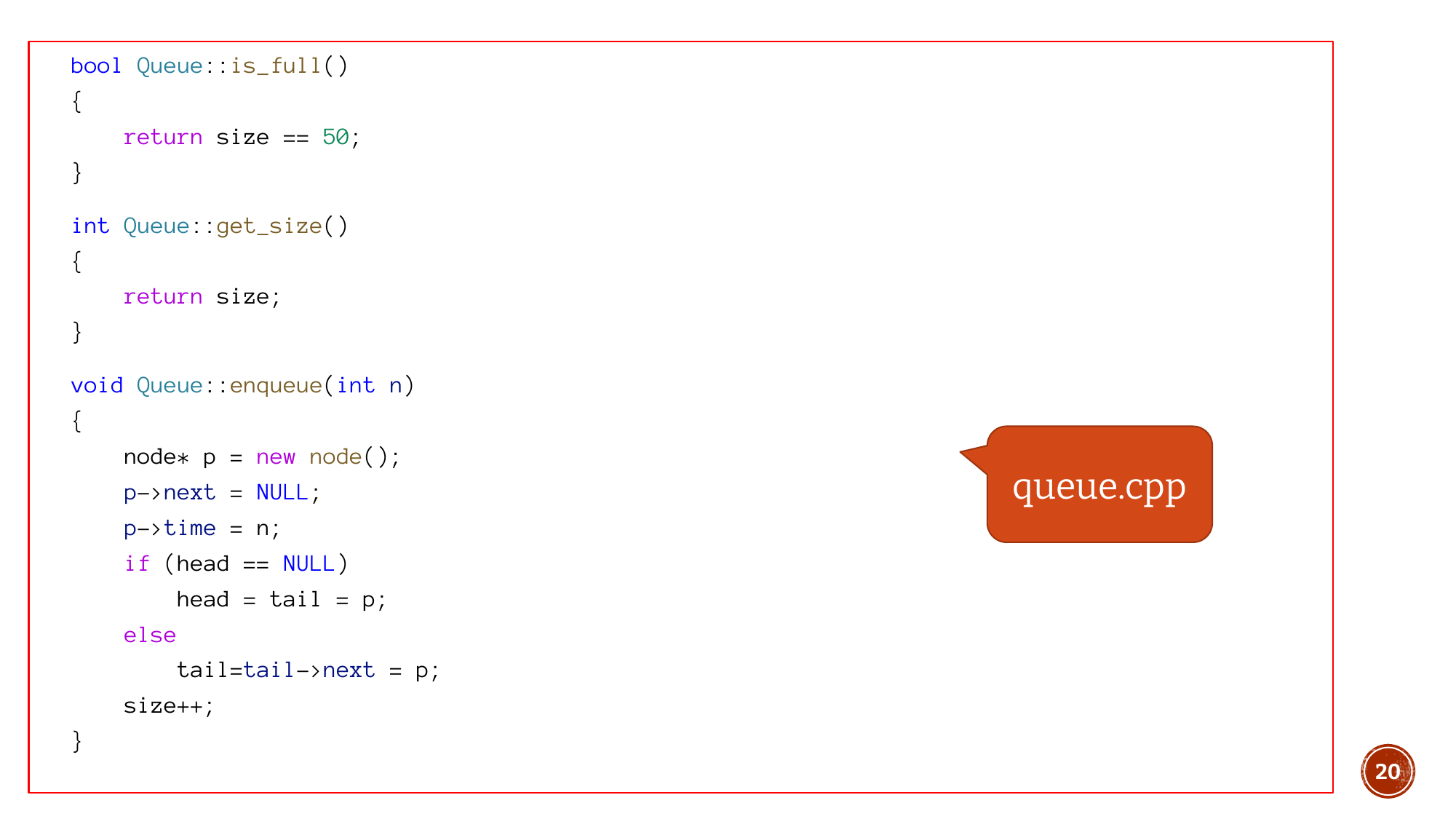

bool Queue::is_full()
{
    return size == 50;
}
int Queue::get_size()
{
    return size;
}
void Queue::enqueue(int n)
{
    node* p = new node();
    p->next = NULL;
    p->time = n;
    if (head == NULL)
        head = tail = p;
    else
        tail=tail->next = p;
    size++;
}

queue.cpp
20